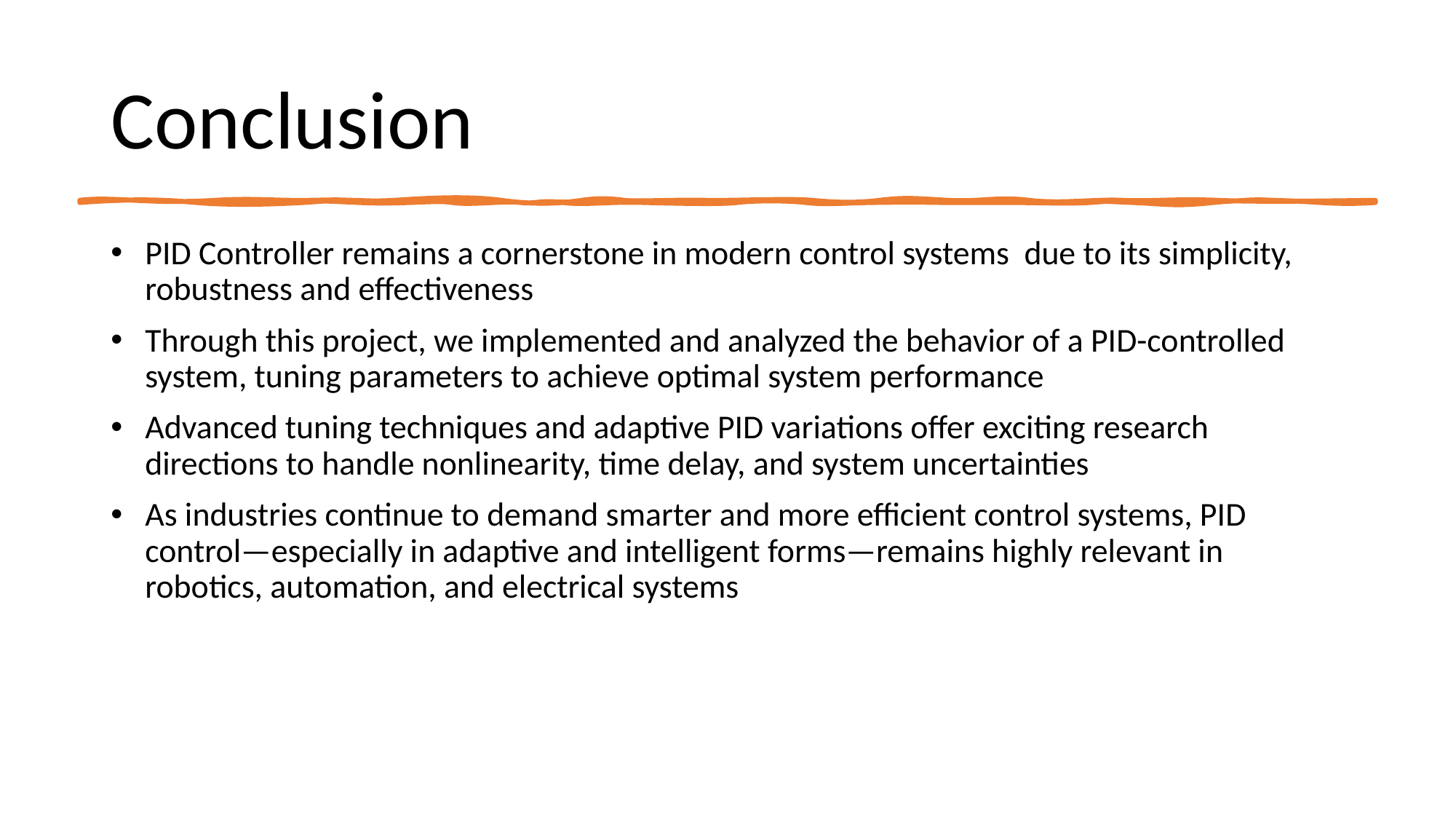

# Conclusion

PID Controller remains a cornerstone in modern control systems  due to its simplicity, robustness and effectiveness
Through this project, we implemented and analyzed the behavior of a PID-controlled system, tuning parameters to achieve optimal system performance
Advanced tuning techniques and adaptive PID variations offer exciting research directions to handle nonlinearity, time delay, and system uncertainties
As industries continue to demand smarter and more efficient control systems, PID control—especially in adaptive and intelligent forms—remains highly relevant in robotics, automation, and electrical systems

11